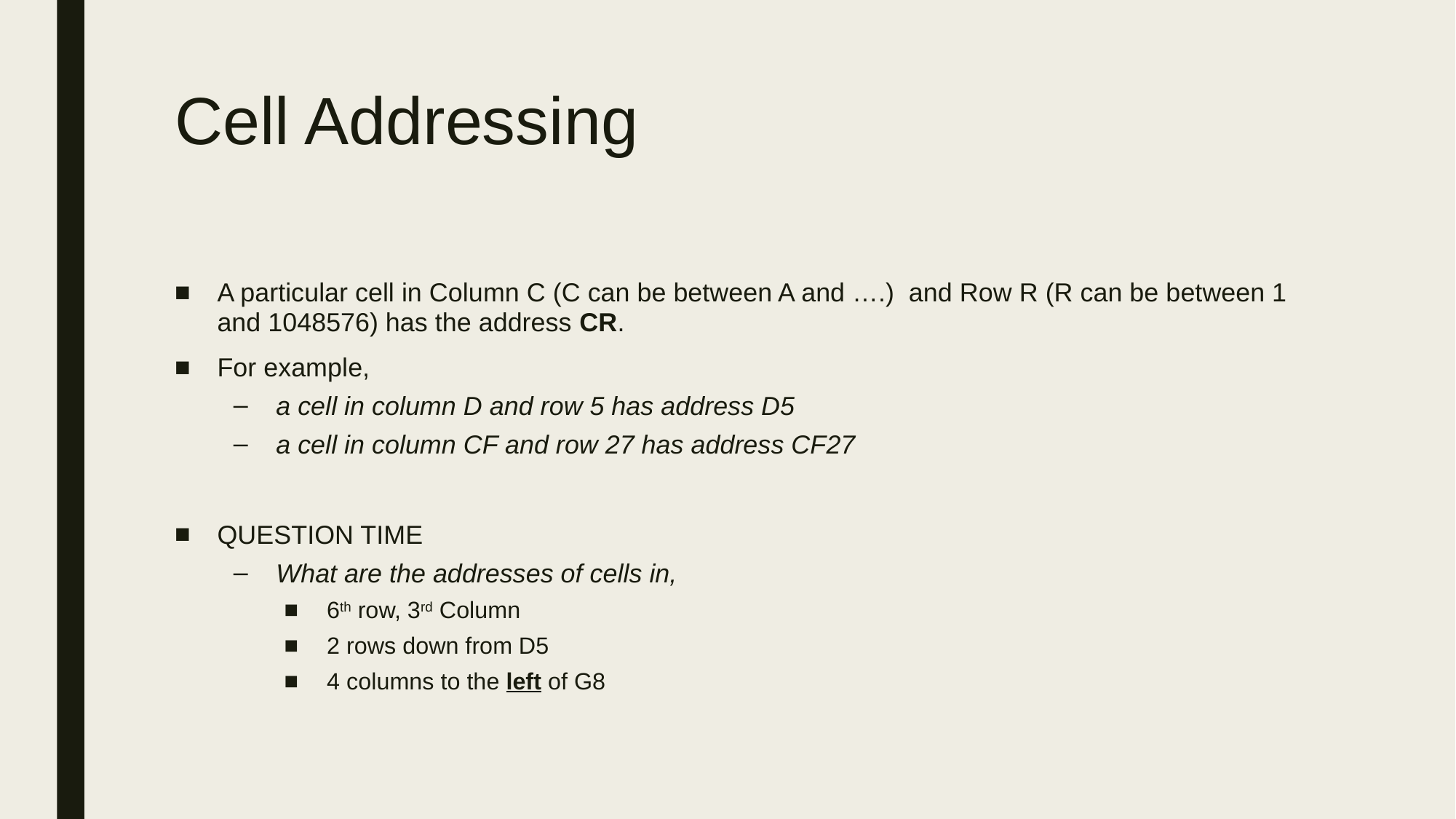

# Cell Addressing
A particular cell in Column C (C can be between A and ….)  and Row R (R can be between 1 and 1048576) has the address CR.
For example,
a cell in column D and row 5 has address D5
a cell in column CF and row 27 has address CF27

QUESTION TIME
What are the addresses of cells in,
6th row, 3rd Column
2 rows down from D5
4 columns to the left of G8